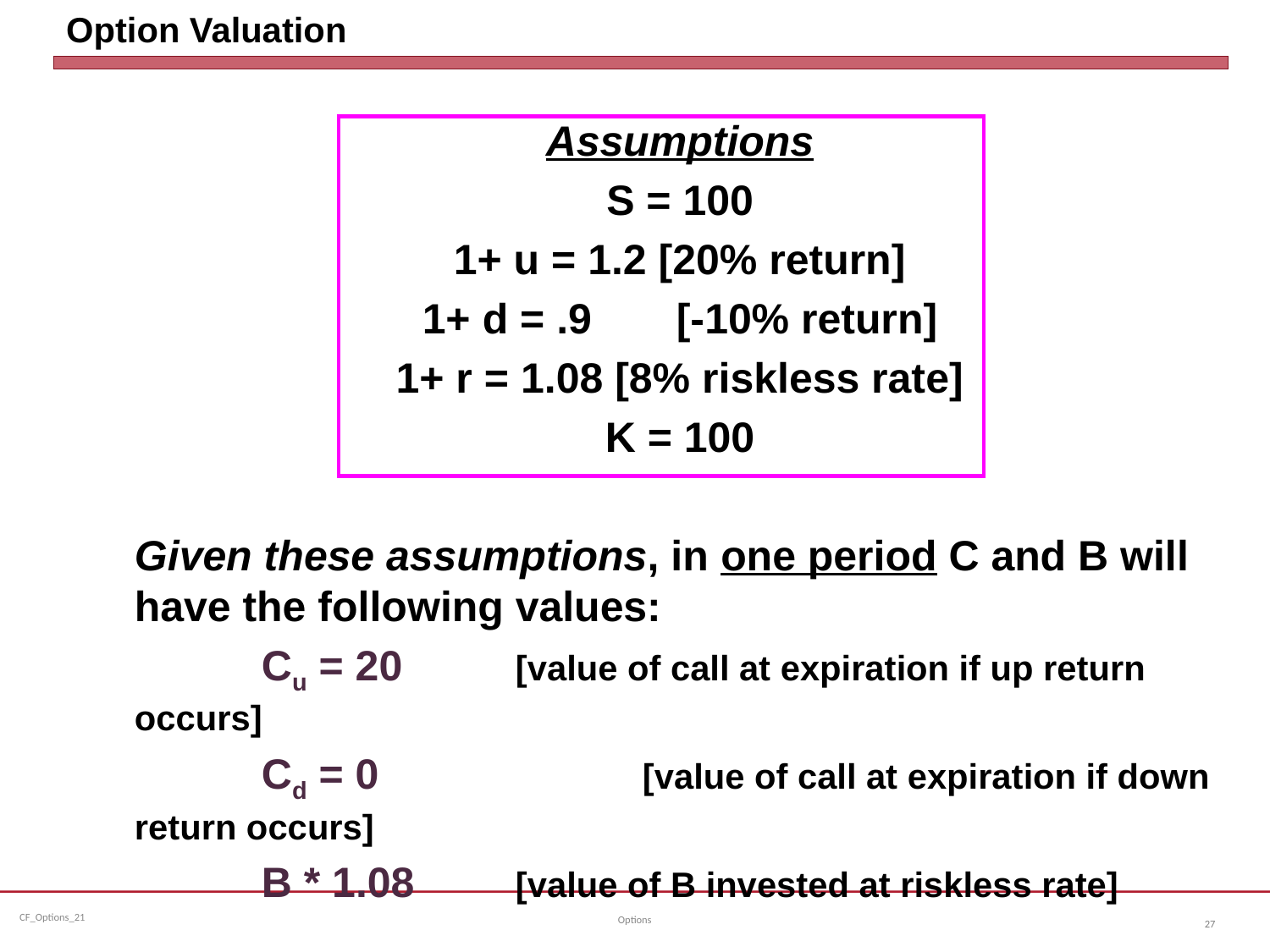

# Option Valuation
Assumptions
S = 100
1+ u = 1.2 [20% return]
1+ d = .9	[-10% return]
1+ r = 1.08 [8% riskless rate]
K = 100

Given these assumptions, in one period C and B will have the following values:
	Cu = 20 	[value of call at expiration if up return occurs]
	Cd = 0 		[value of call at expiration if down return occurs]
	B * 1.08 	[value of B invested at riskless rate]

Options
27